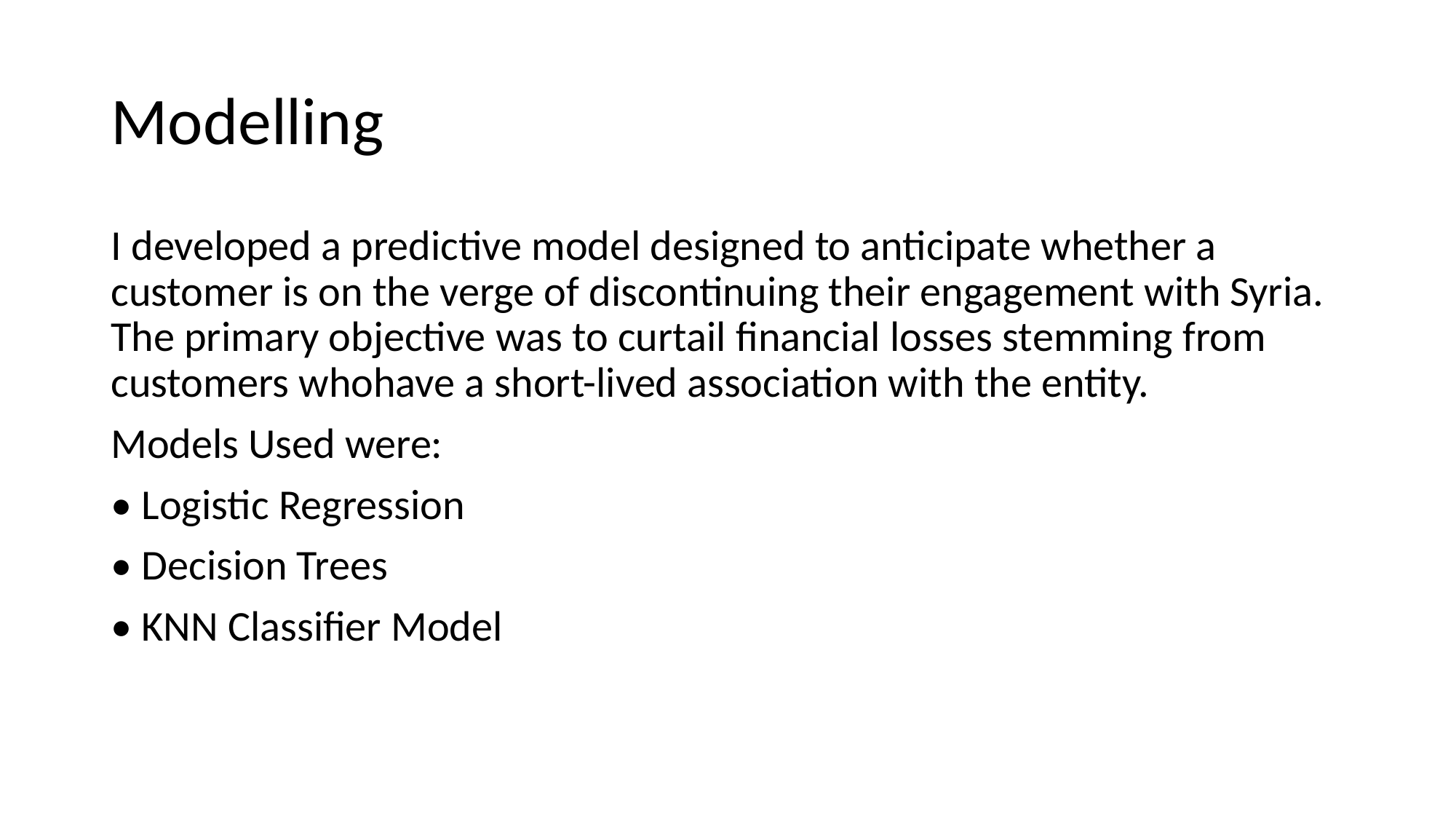

# Modelling
I developed a predictive model designed to anticipate whether a customer is on the verge of discontinuing their engagement with Syria. The primary objective was to curtail financial losses stemming from customers whohave a short-lived association with the entity.
Models Used were:
• Logistic Regression
• Decision Trees
• KNN Classifier Model